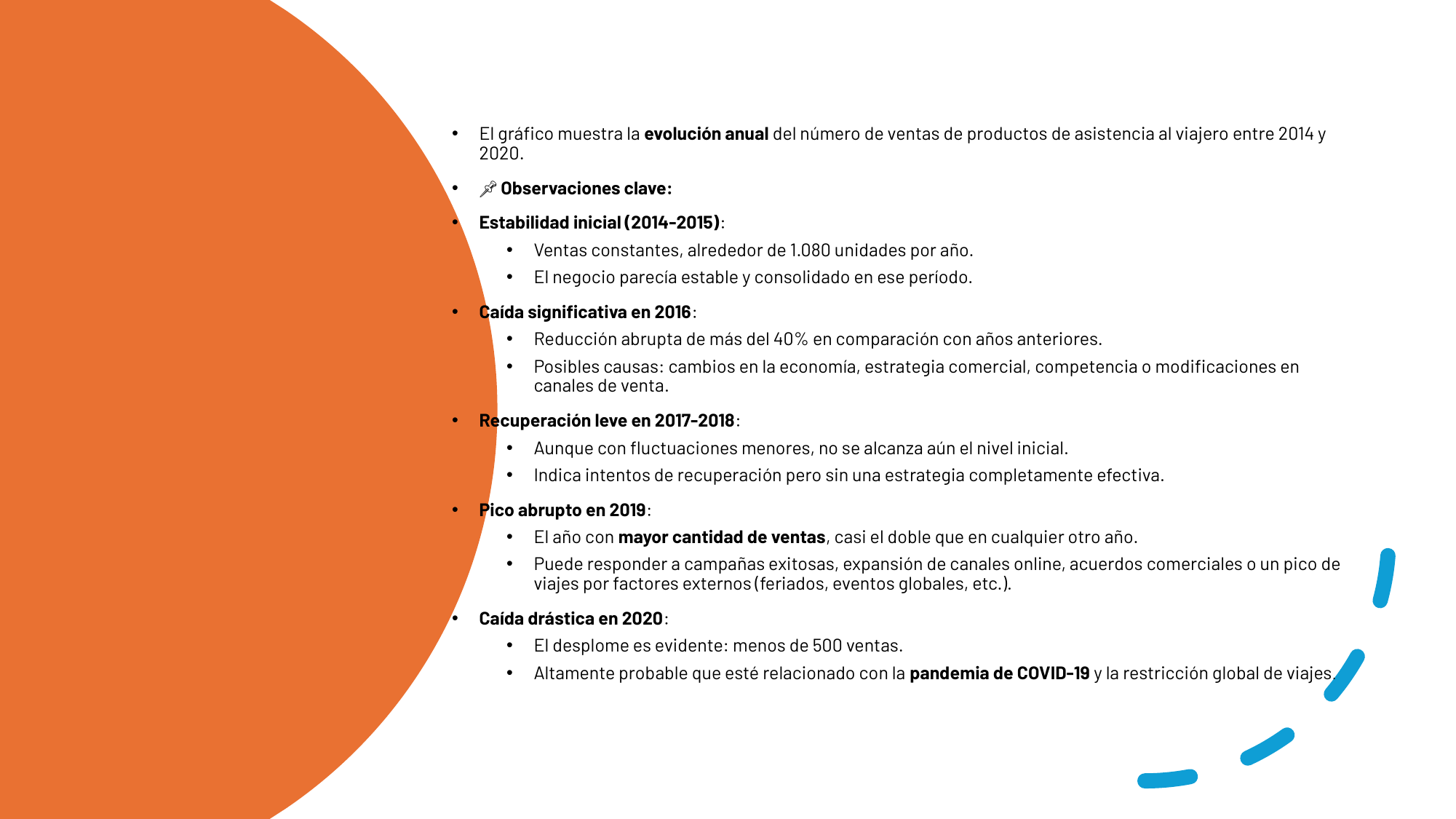

El gráfico muestra la evolución anual del número de ventas de productos de asistencia al viajero entre 2014 y 2020.
📌 Observaciones clave:
Estabilidad inicial (2014-2015):
Ventas constantes, alrededor de 1.080 unidades por año.
El negocio parecía estable y consolidado en ese período.
Caída significativa en 2016:
Reducción abrupta de más del 40% en comparación con años anteriores.
Posibles causas: cambios en la economía, estrategia comercial, competencia o modificaciones en canales de venta.
Recuperación leve en 2017-2018:
Aunque con fluctuaciones menores, no se alcanza aún el nivel inicial.
Indica intentos de recuperación pero sin una estrategia completamente efectiva.
Pico abrupto en 2019:
El año con mayor cantidad de ventas, casi el doble que en cualquier otro año.
Puede responder a campañas exitosas, expansión de canales online, acuerdos comerciales o un pico de viajes por factores externos (feriados, eventos globales, etc.).
Caída drástica en 2020:
El desplome es evidente: menos de 500 ventas.
Altamente probable que esté relacionado con la pandemia de COVID-19 y la restricción global de viajes.